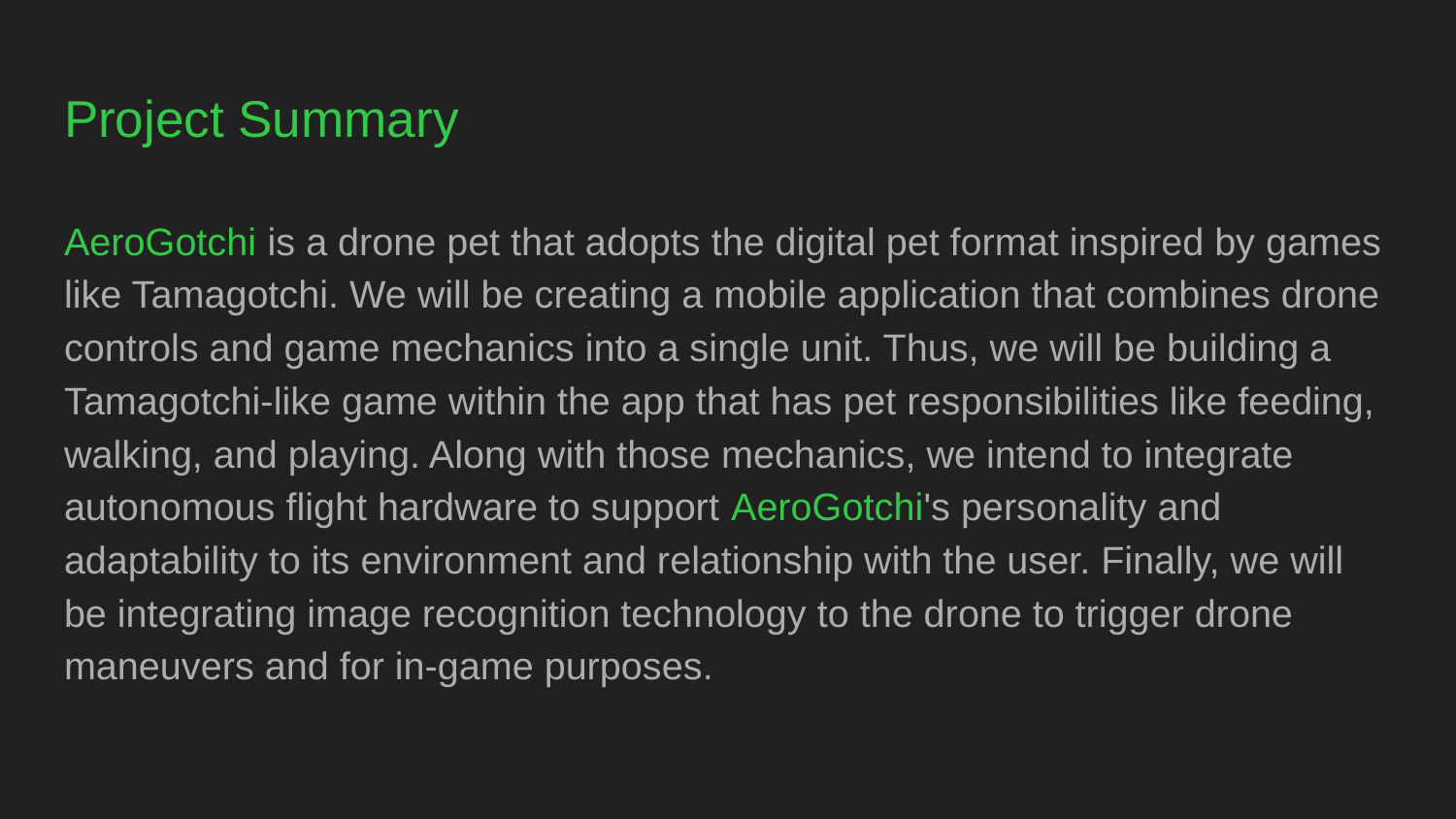

# Project Summary
AeroGotchi is a drone pet that adopts the digital pet format inspired by games like Tamagotchi. We will be creating a mobile application that combines drone controls and game mechanics into a single unit. Thus, we will be building a Tamagotchi-like game within the app that has pet responsibilities like feeding, walking, and playing. Along with those mechanics, we intend to integrate autonomous flight hardware to support AeroGotchi's personality and adaptability to its environment and relationship with the user. Finally, we will be integrating image recognition technology to the drone to trigger drone maneuvers and for in-game purposes.